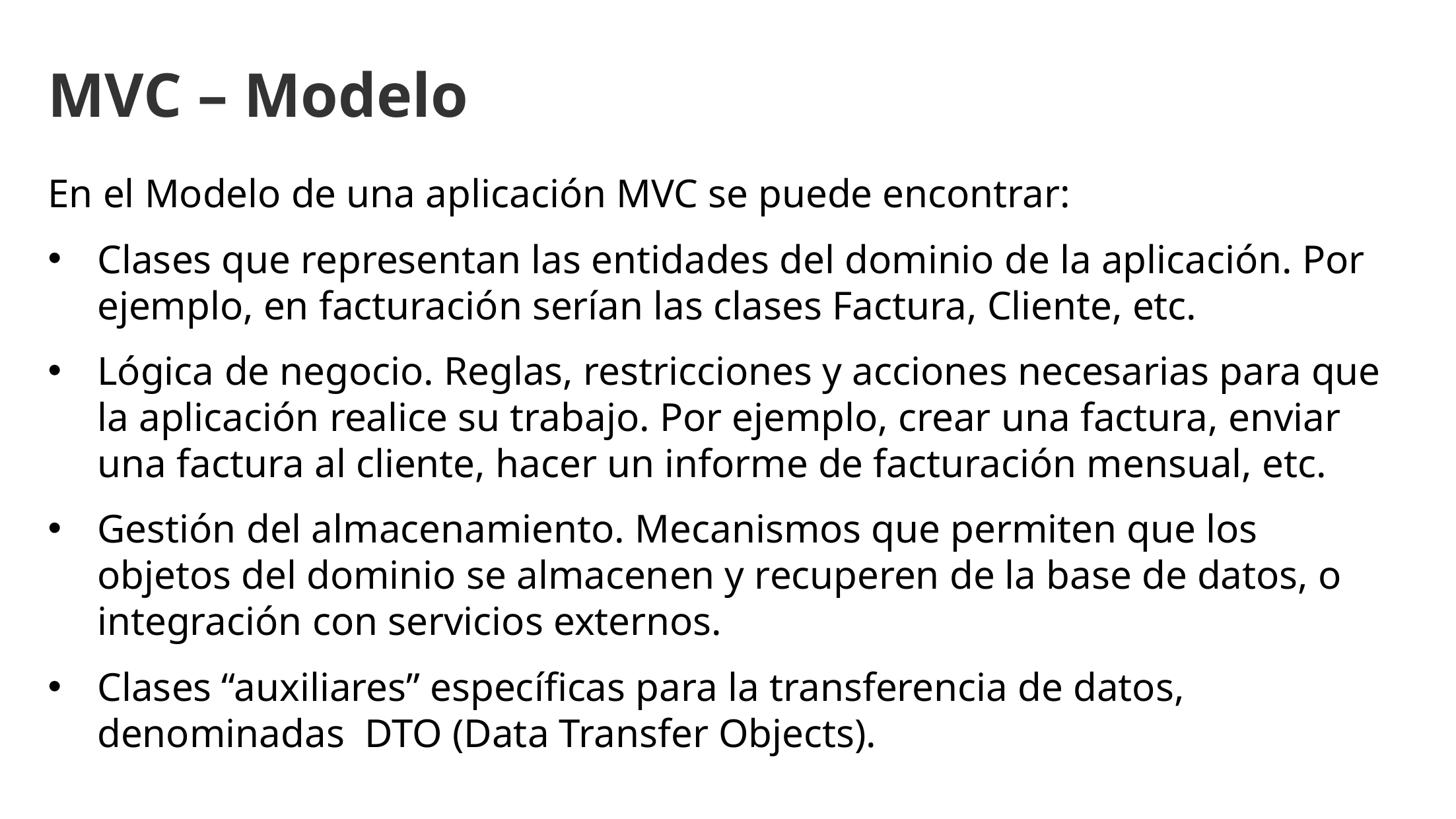

MVC – Modelo
En el Modelo de una aplicación MVC se puede encontrar:
Clases que representan las entidades del dominio de la aplicación. Por ejemplo, en facturación serían las clases Factura, Cliente, etc.
Lógica de negocio. Reglas, restricciones y acciones necesarias para que la aplicación realice su trabajo. Por ejemplo, crear una factura, enviar una factura al cliente, hacer un informe de facturación mensual, etc.
Gestión del almacenamiento. Mecanismos que permiten que los objetos del dominio se almacenen y recuperen de la base de datos, o integración con servicios externos.
Clases “auxiliares” específicas para la transferencia de datos, denominadas  DTO (Data Transfer Objects).